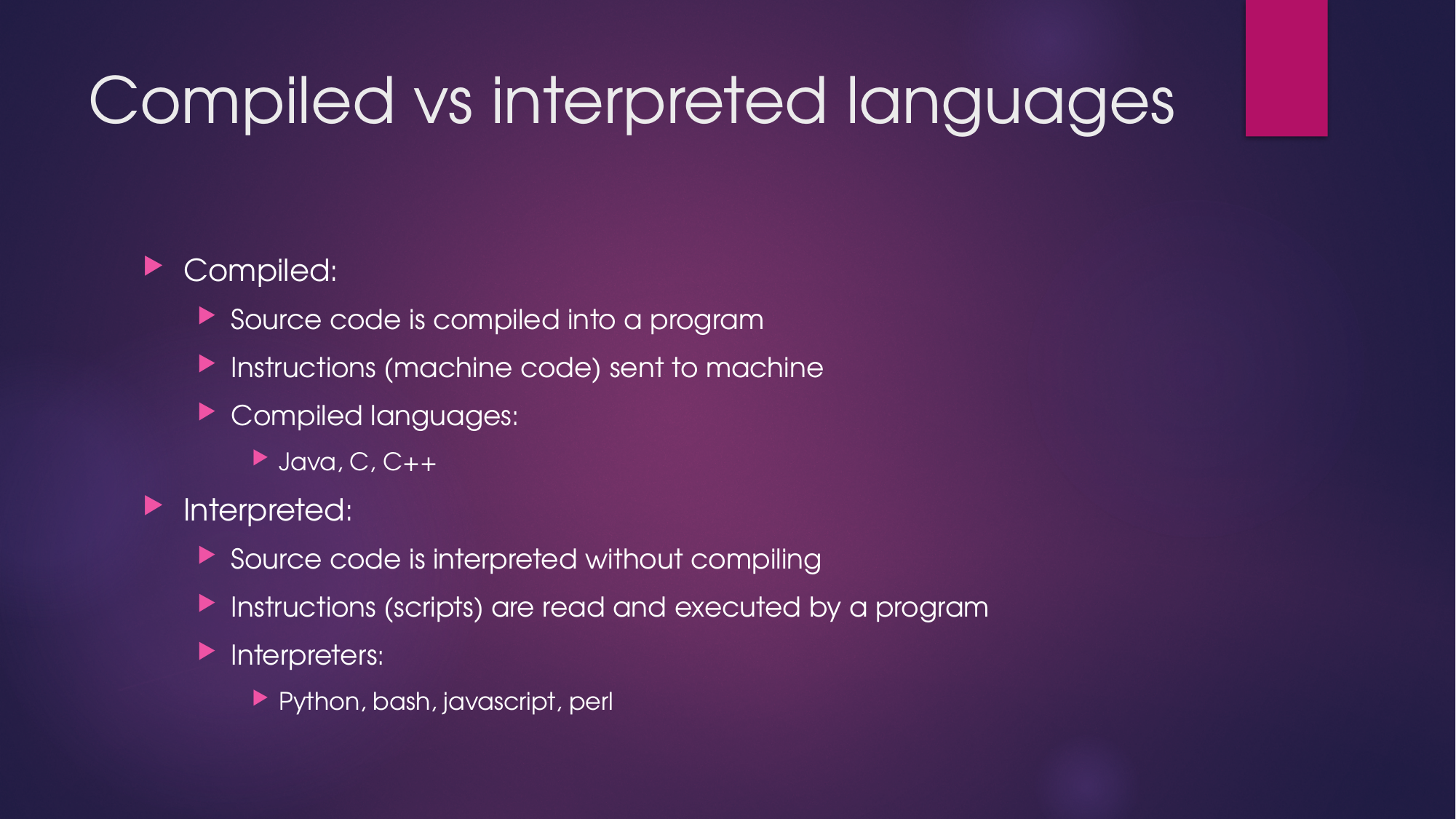

# Compiled vs interpreted languages
Compiled:
Source code is compiled into a program
Instructions (machine code) sent to machine
Compiled languages:
Java, C, C++
Interpreted:
Source code is interpreted without compiling
Instructions (scripts) are read and executed by a program
Interpreters:
Python, bash, javascript, perl